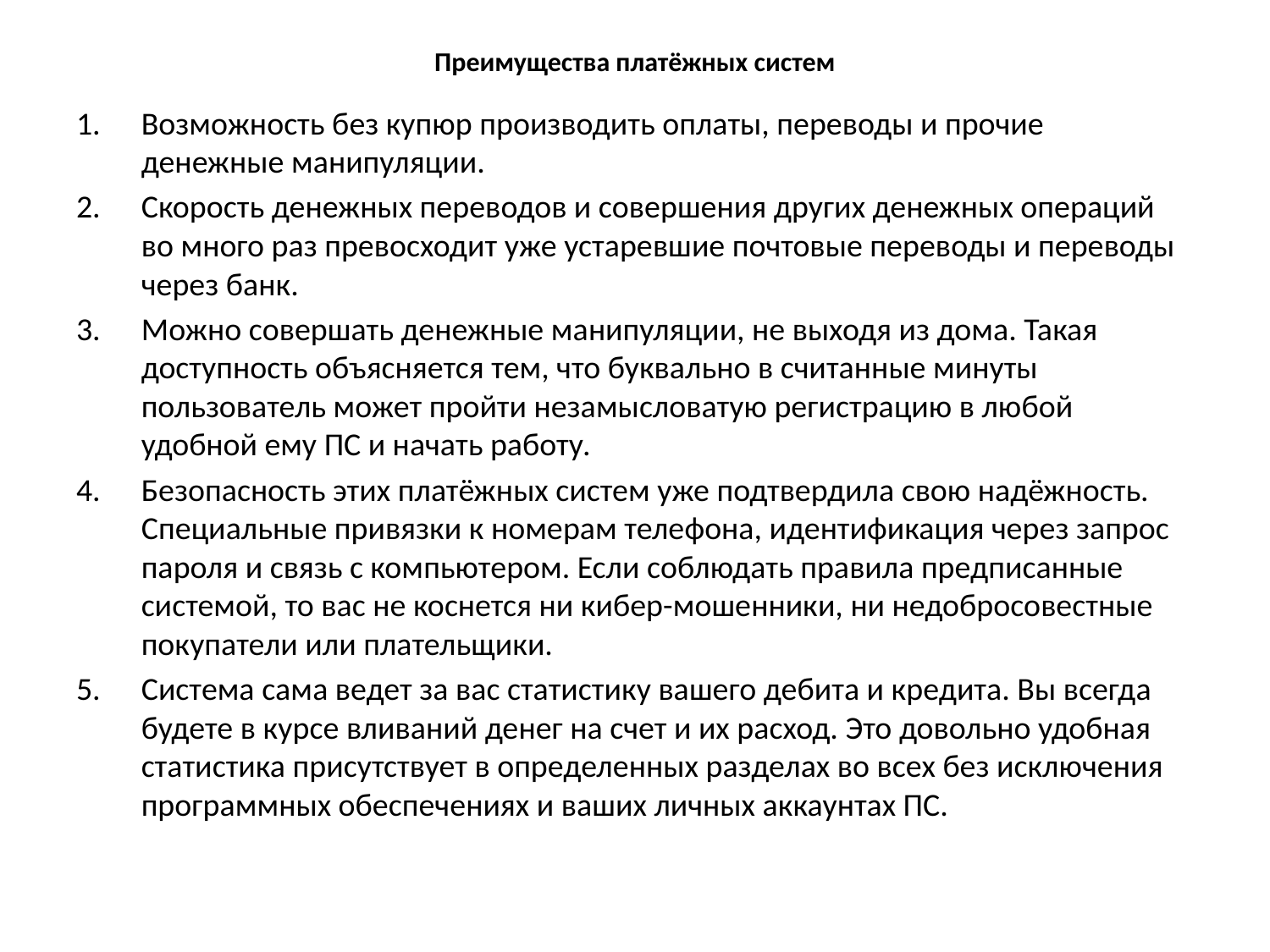

# Преимущества платёжных систем
Возможность без купюр производить оплаты, переводы и прочие денежные манипуляции.
Скорость денежных переводов и совершения других денежных операций во много раз превосходит уже устаревшие почтовые переводы и переводы через банк.
Можно совершать денежные манипуляции, не выходя из дома. Такая доступность объясняется тем, что буквально в считанные минуты пользователь может пройти незамысловатую регистрацию в любой удобной ему ПС и начать работу.
Безопасность этих платёжных систем уже подтвердила свою надёжность. Специальные привязки к номерам телефона, идентификация через запрос пароля и связь с компьютером. Если соблюдать правила предписанные системой, то вас не коснется ни кибер-мошенники, ни недобросовестные покупатели или плательщики.
Система сама ведет за вас статистику вашего дебита и кредита. Вы всегда будете в курсе вливаний денег на счет и их расход. Это довольно удобная статистика присутствует в определенных разделах во всех без исключения программных обеспечениях и ваших личных аккаунтах ПС.